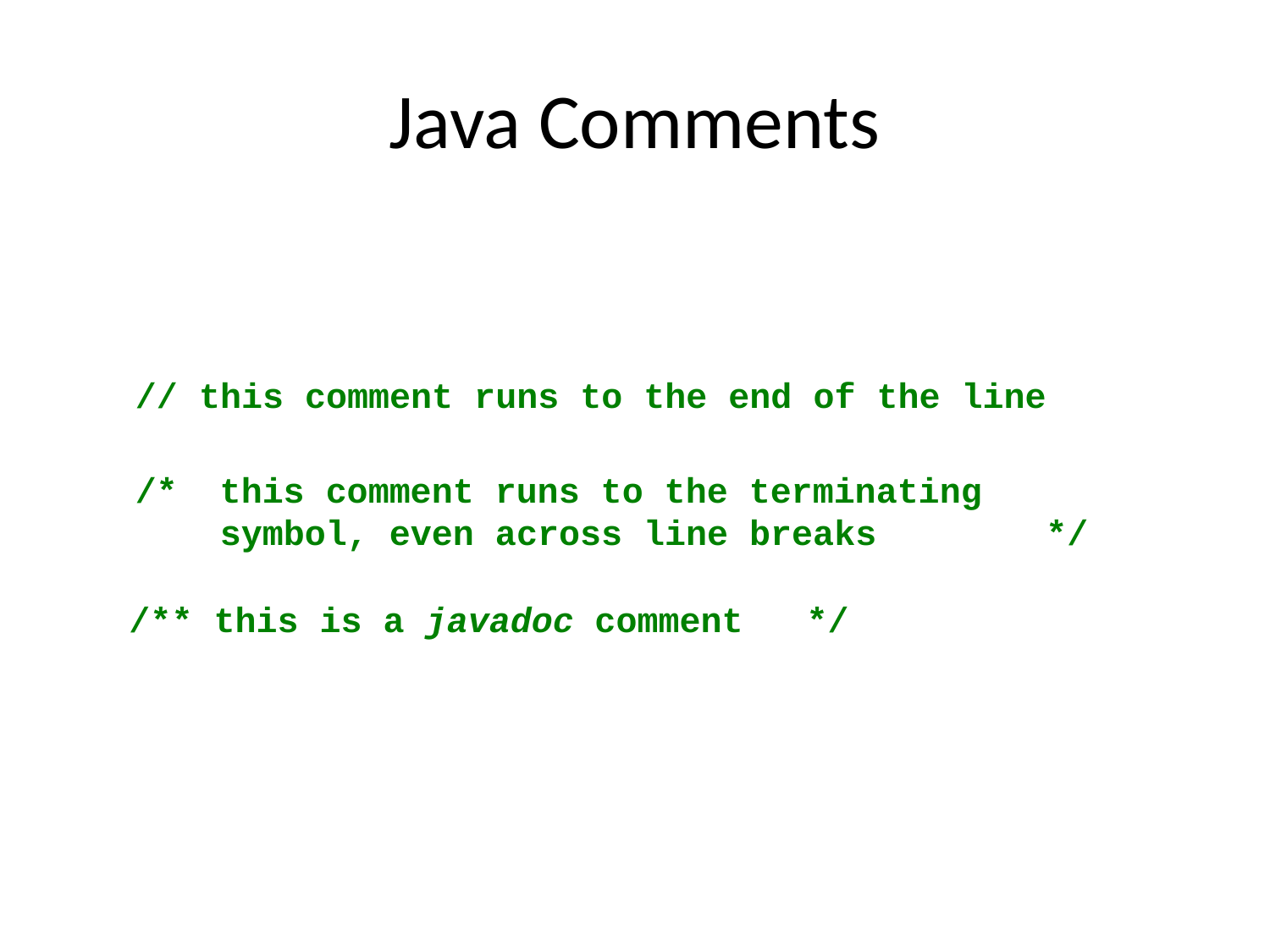

# Java Comments
// this comment runs to the end of the line
/*  this comment runs to the terminating
    symbol, even across line breaks        */
/** this is a javadoc comment   */